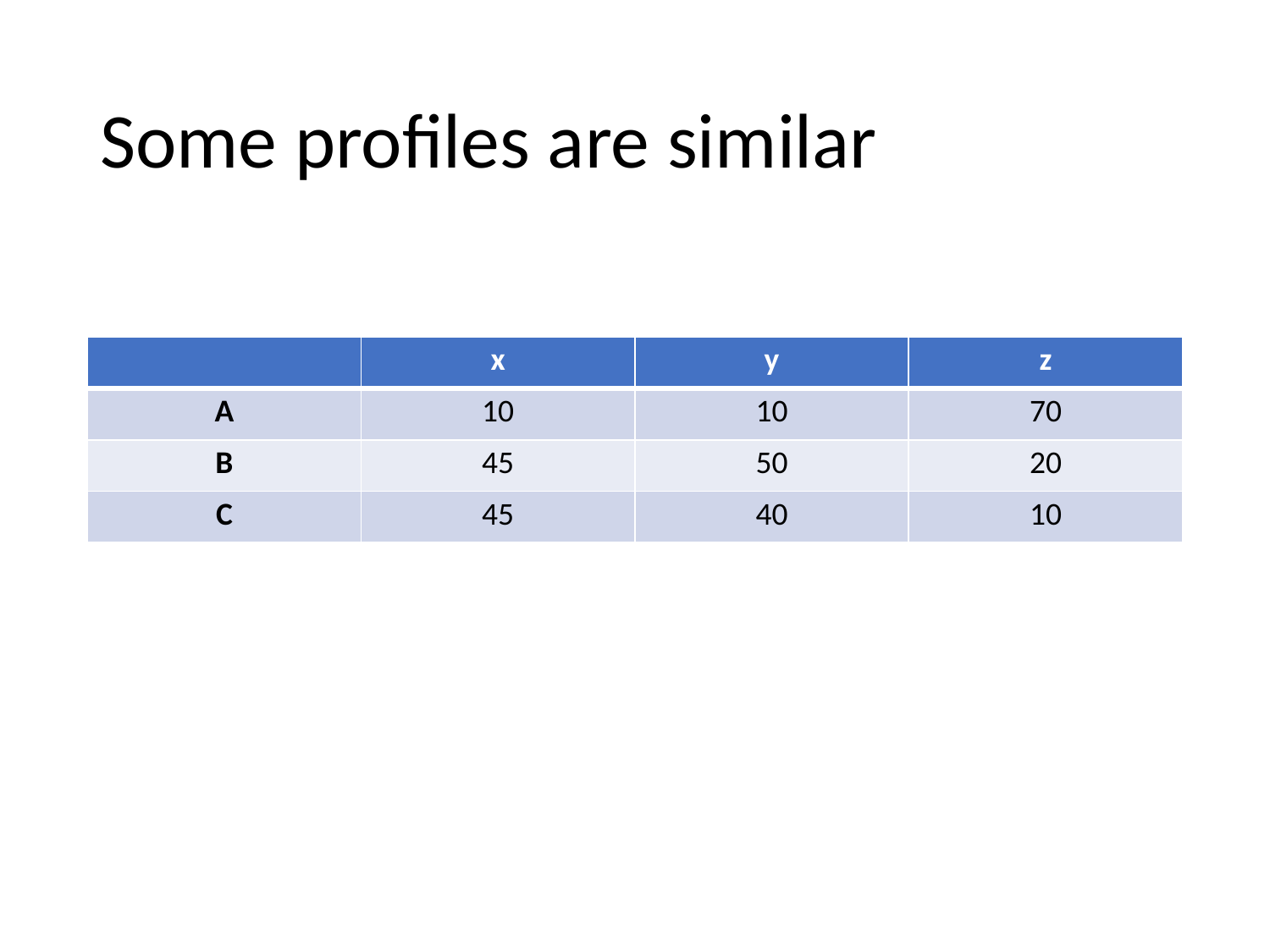

# Some profiles are similar

|  | x | y | z |
| --- | --- | --- | --- |
| A | 10 | 10 | 70 |
| B | 45 | 50 | 20 |
| C | 45 | 40 | 10 |